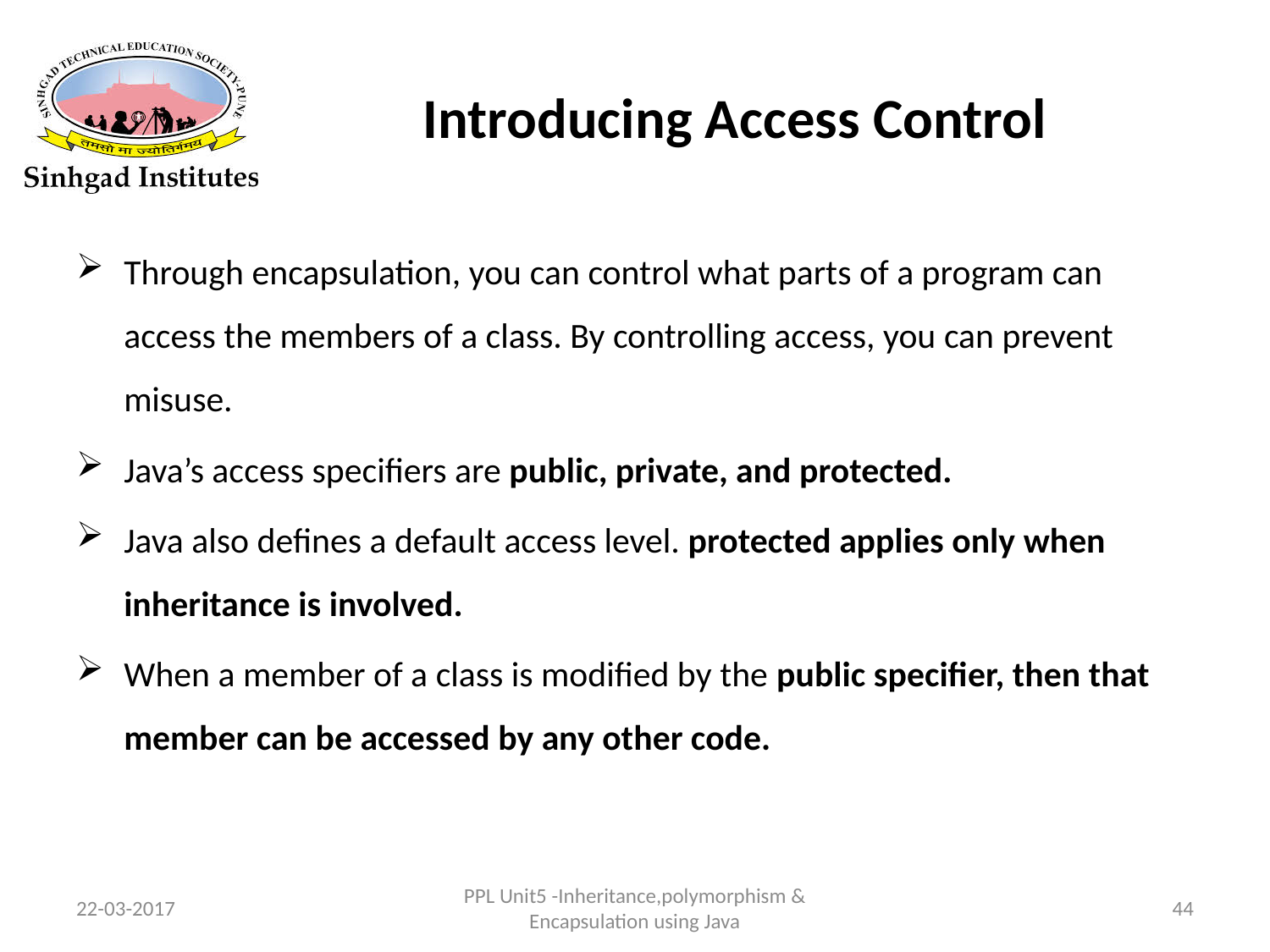

# Introducing Access Control
Through encapsulation, you can control what parts of a program can access the members of a class. By controlling access, you can prevent misuse.
Java’s access specifiers are public, private, and protected.
Java also defines a default access level. protected applies only when inheritance is involved.
When a member of a class is modified by the public specifier, then that member can be accessed by any other code.

22-03-2017
PPL Unit5 -Inheritance,polymorphism & Encapsulation using Java
44